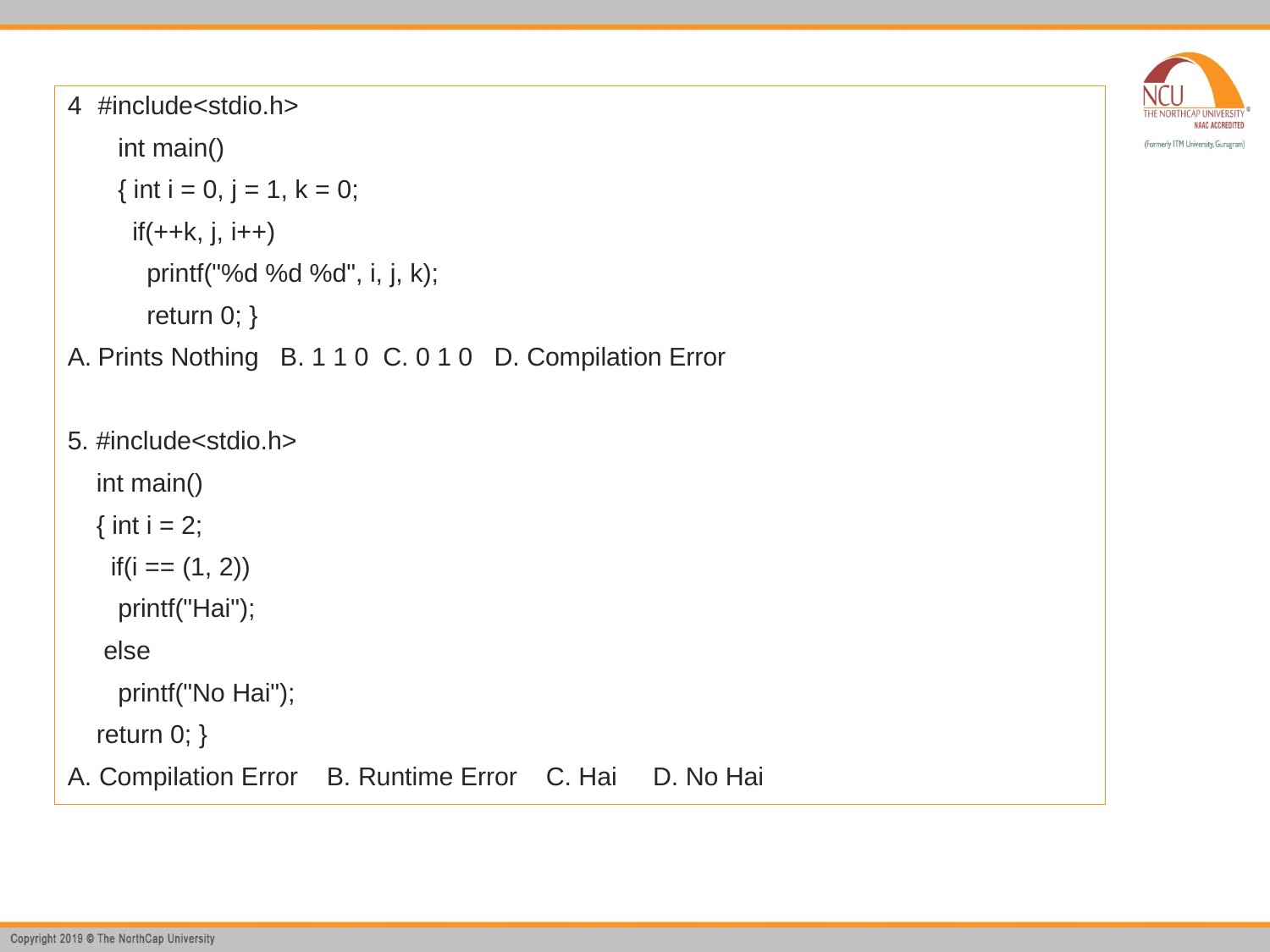

#include<stdio.h>
       int main()
       { int i = 0, j = 1, k = 0;
         if(++k, j, i++)
           printf("%d %d %d", i, j, k);
           return 0; }
Prints Nothing   B. 1 1 0  C. 0 1 0   D. Compilation Error

5. #include<stdio.h>
    int main()
    { int i = 2;
      if(i == (1, 2))
       printf("Hai");
     else
       printf("No Hai");
    return 0; }
A. Compilation Error    B. Runtime Error    C. Hai     D. No Hai